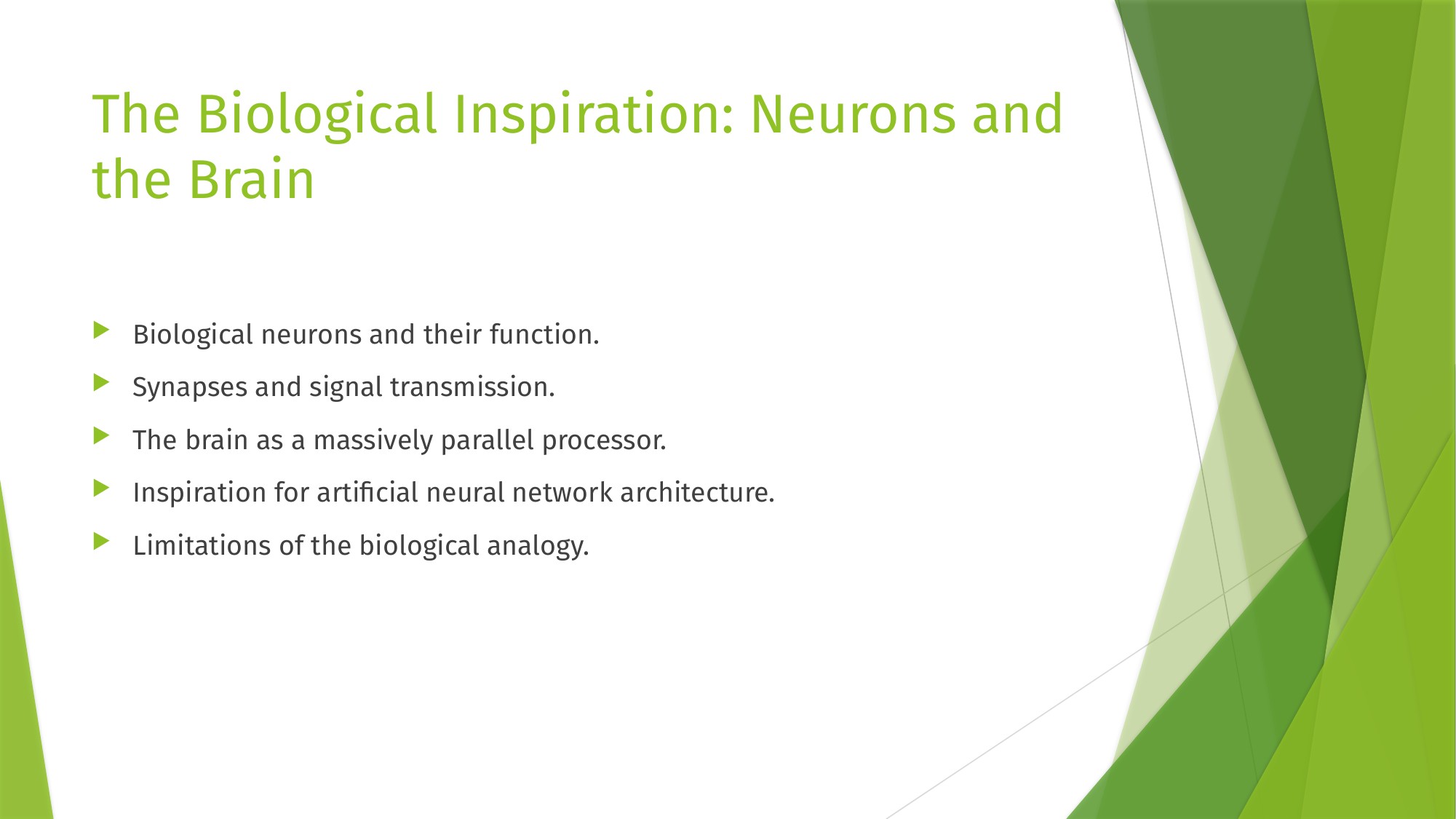

# The Biological Inspiration: Neurons and the Brain

Biological neurons and their function.
Synapses and signal transmission.
The brain as a massively parallel processor.
Inspiration for artificial neural network architecture.
Limitations of the biological analogy.